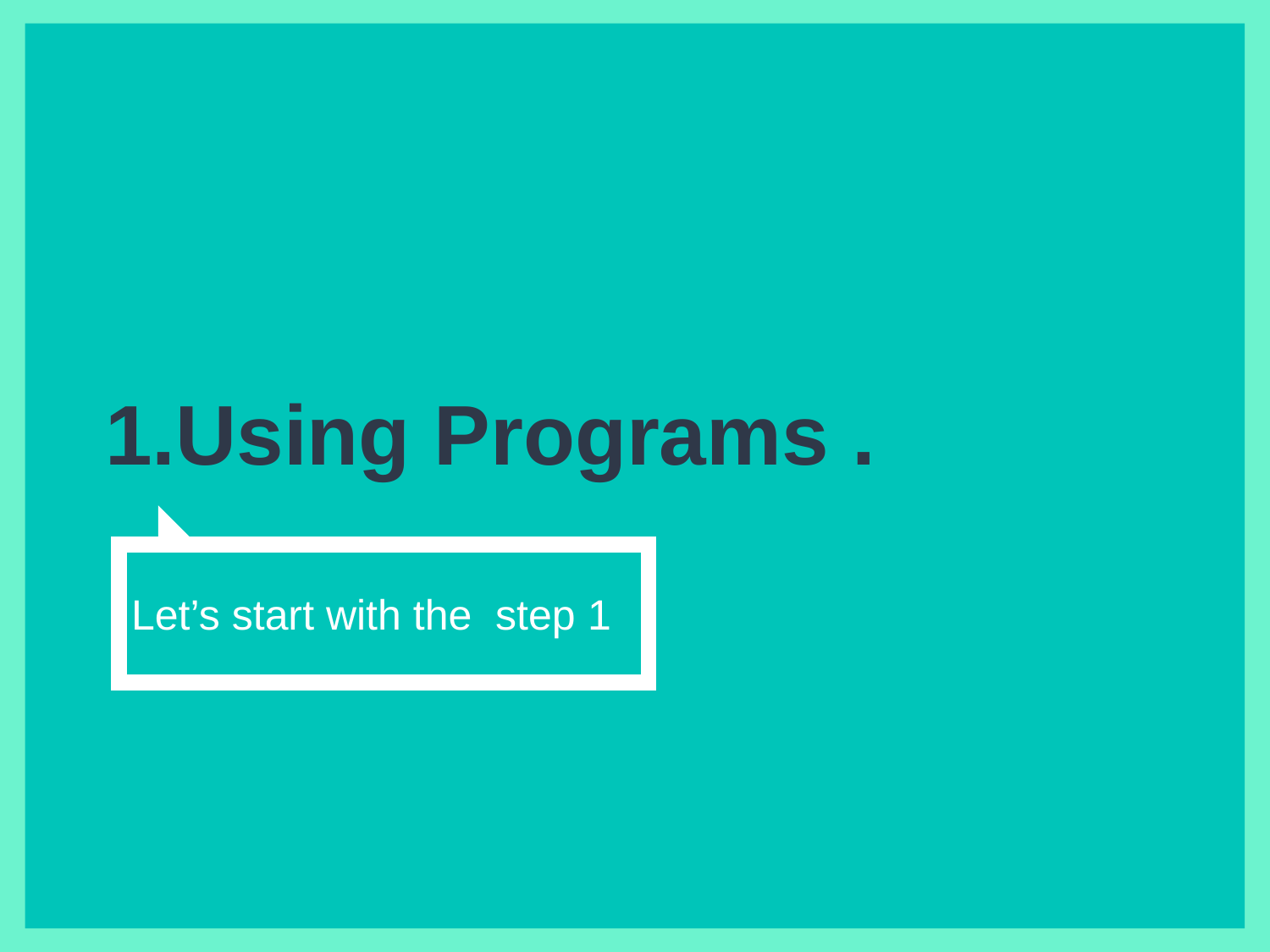

# 1.Using Programs .
Let’s start with the  step 1